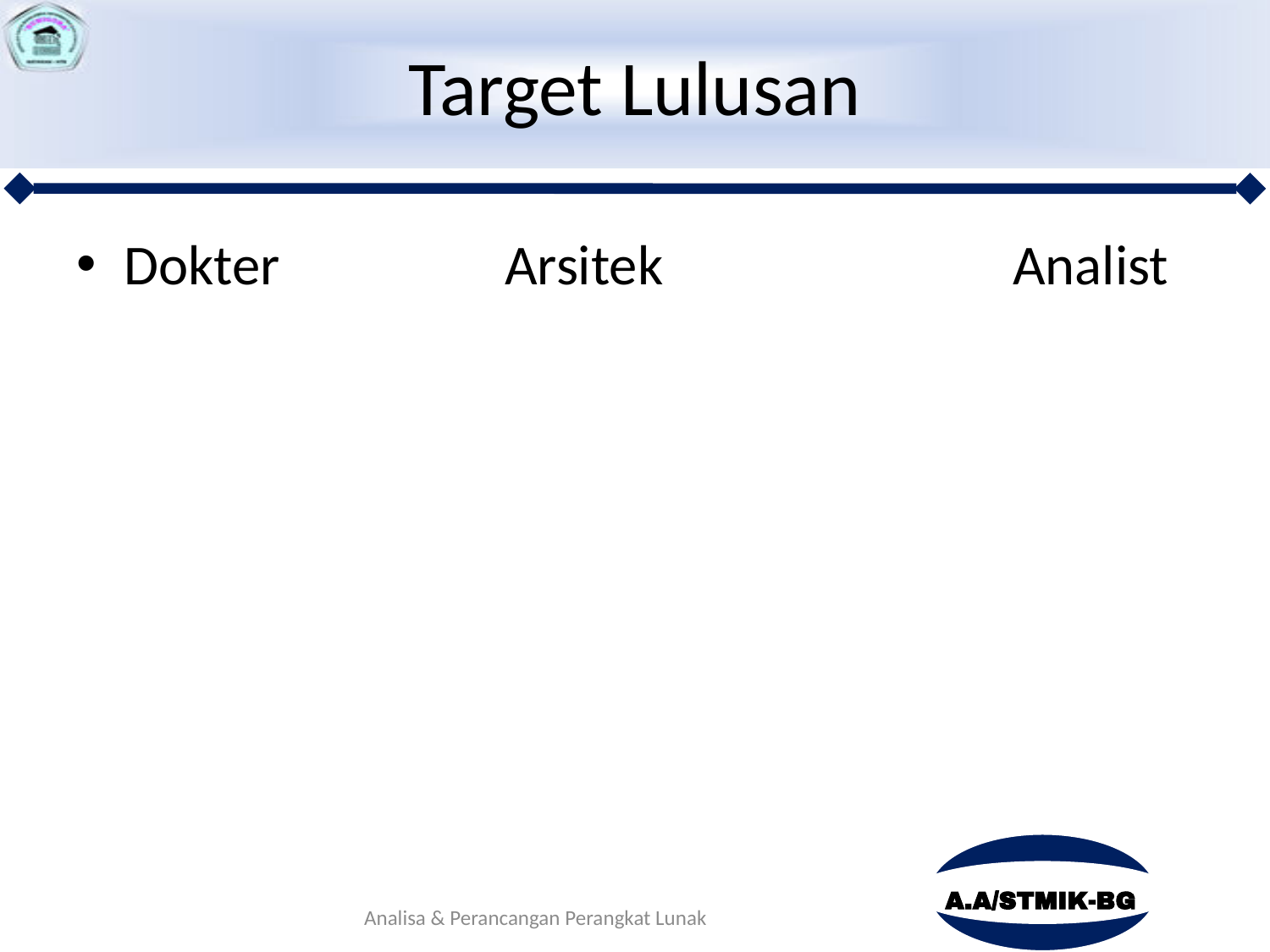

# Target Lulusan
Dokter		Arsitek			Analist
Analisa & Perancangan Perangkat Lunak